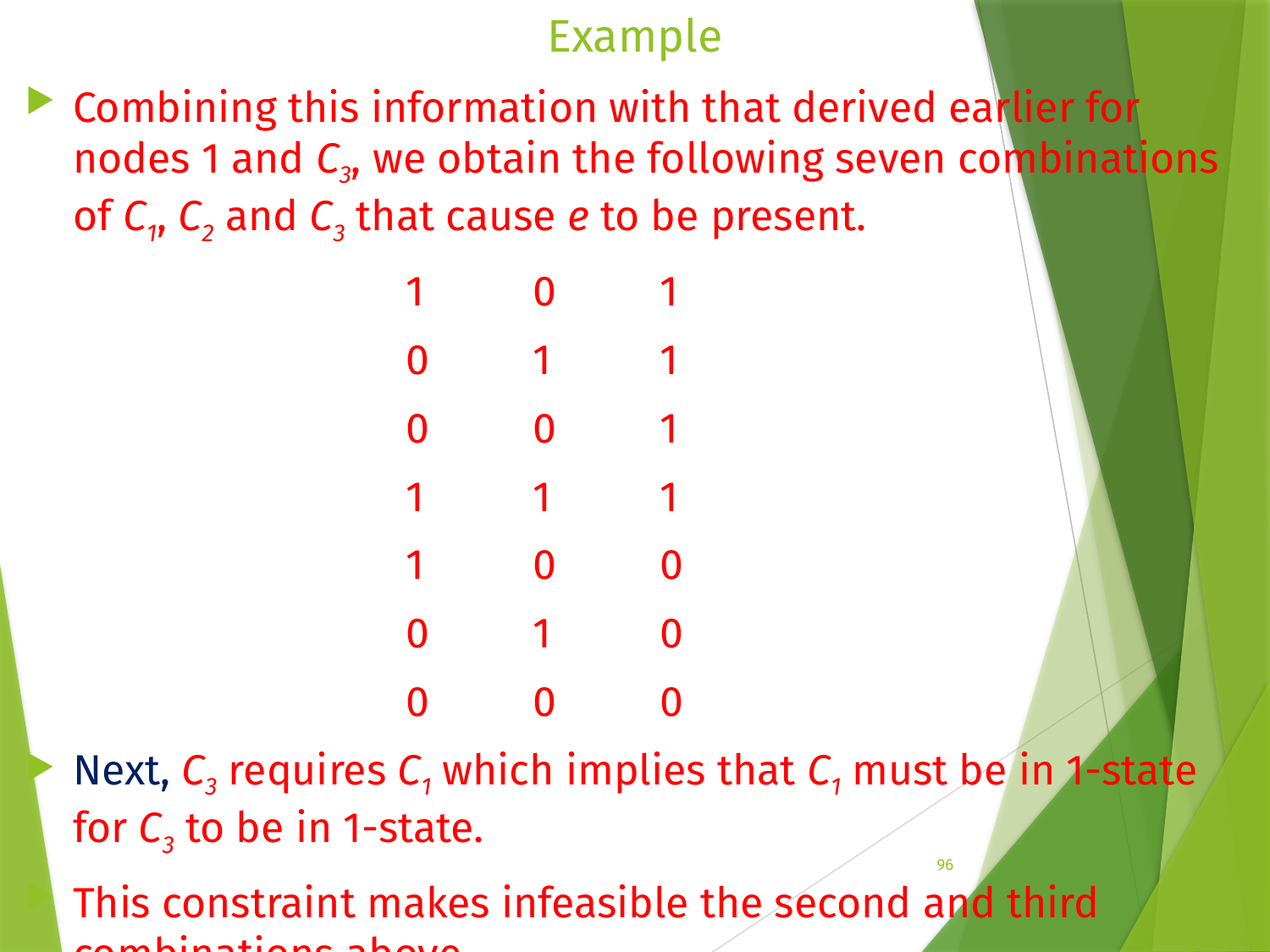

# Example
Combining this information with that derived earlier for nodes 1 and C3, we obtain the following seven combinations of C1, C2 and C3 that cause e to be present.
			1	0	1
			0	1	1
			0	0	1
			1	1	1
			1	0	0
			0	1	0
			0	0	0
Next, C3 requires C1 which implies that C1 must be in 1-state for C3 to be in 1-state.
This constraint makes infeasible the second and third combinations above.
96